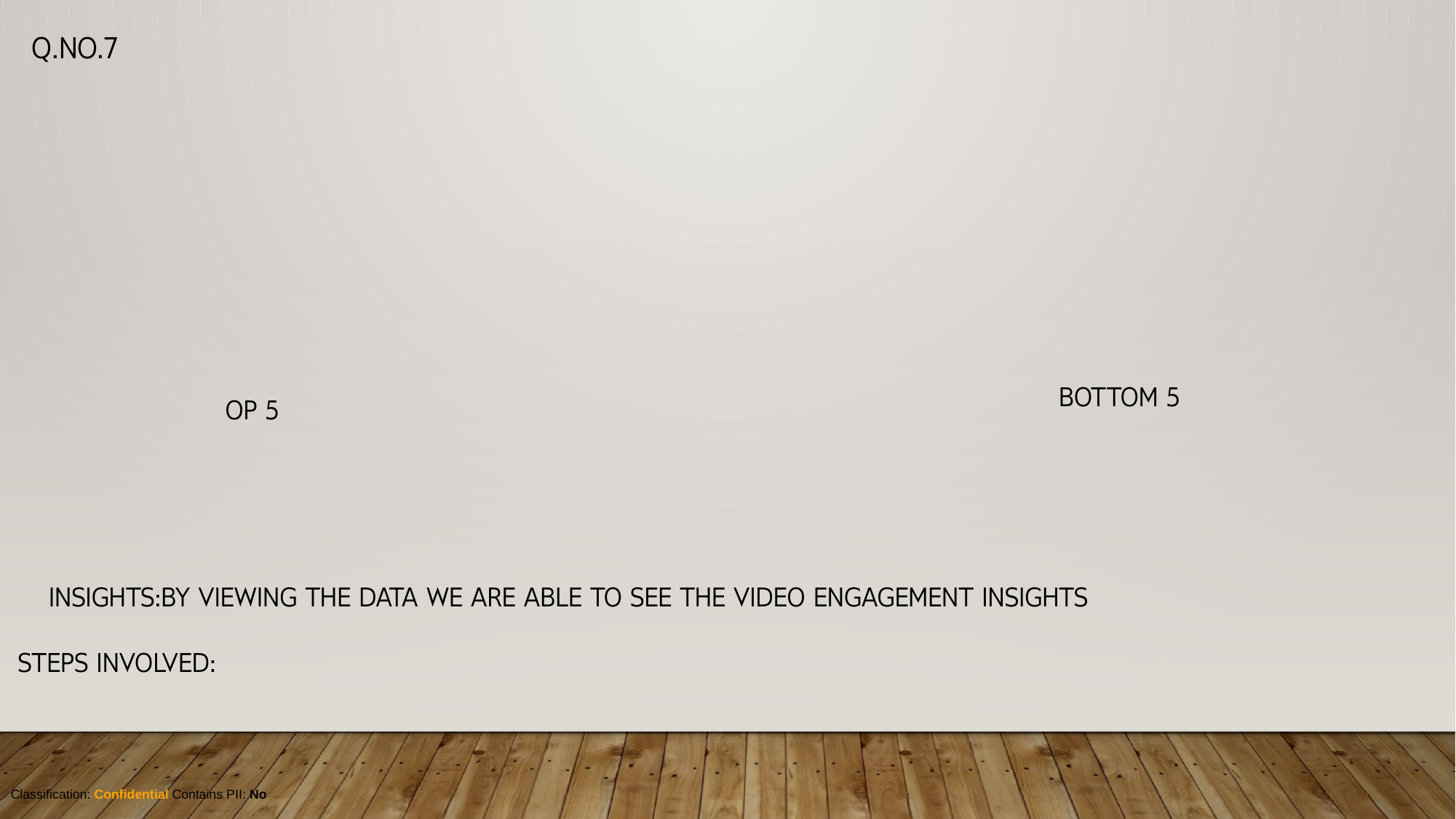

Q.NO.7
BOTTOM 5
OP 5
INSIGHTS:BY VIEWING THE DATA WE ARE ABLE TO SEE THE VIDEO ENGAGEMENT INSIGHTS
STEPS INVOLVED: